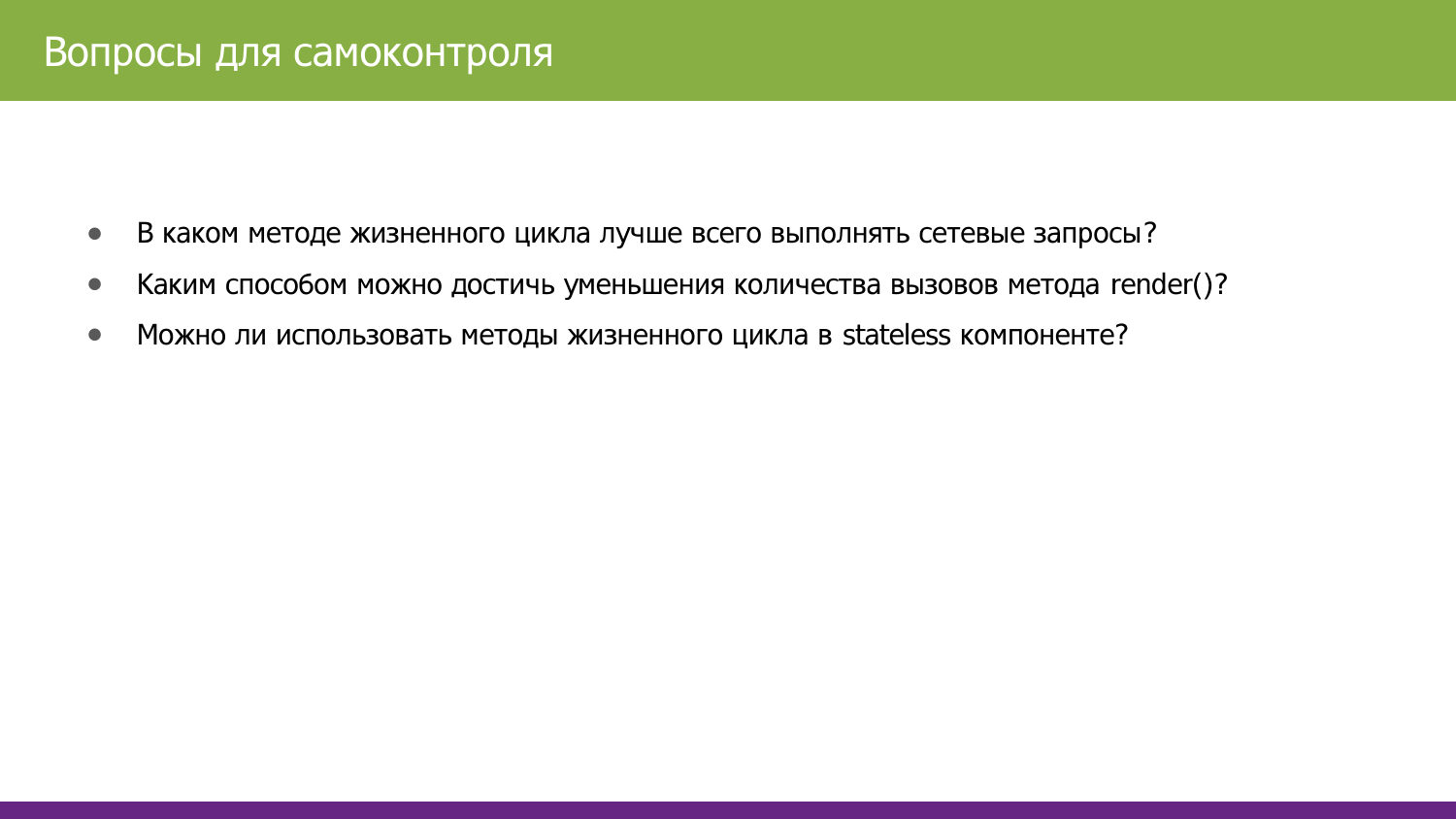

Вопросы для самоконтроля
В каком методе жизненного цикла лучше всего выполнять сетевые запросы?
Каким способом можно достичь уменьшения количества вызовов метода render()?
Можно ли использовать методы жизненного цикла в stateless компоненте?